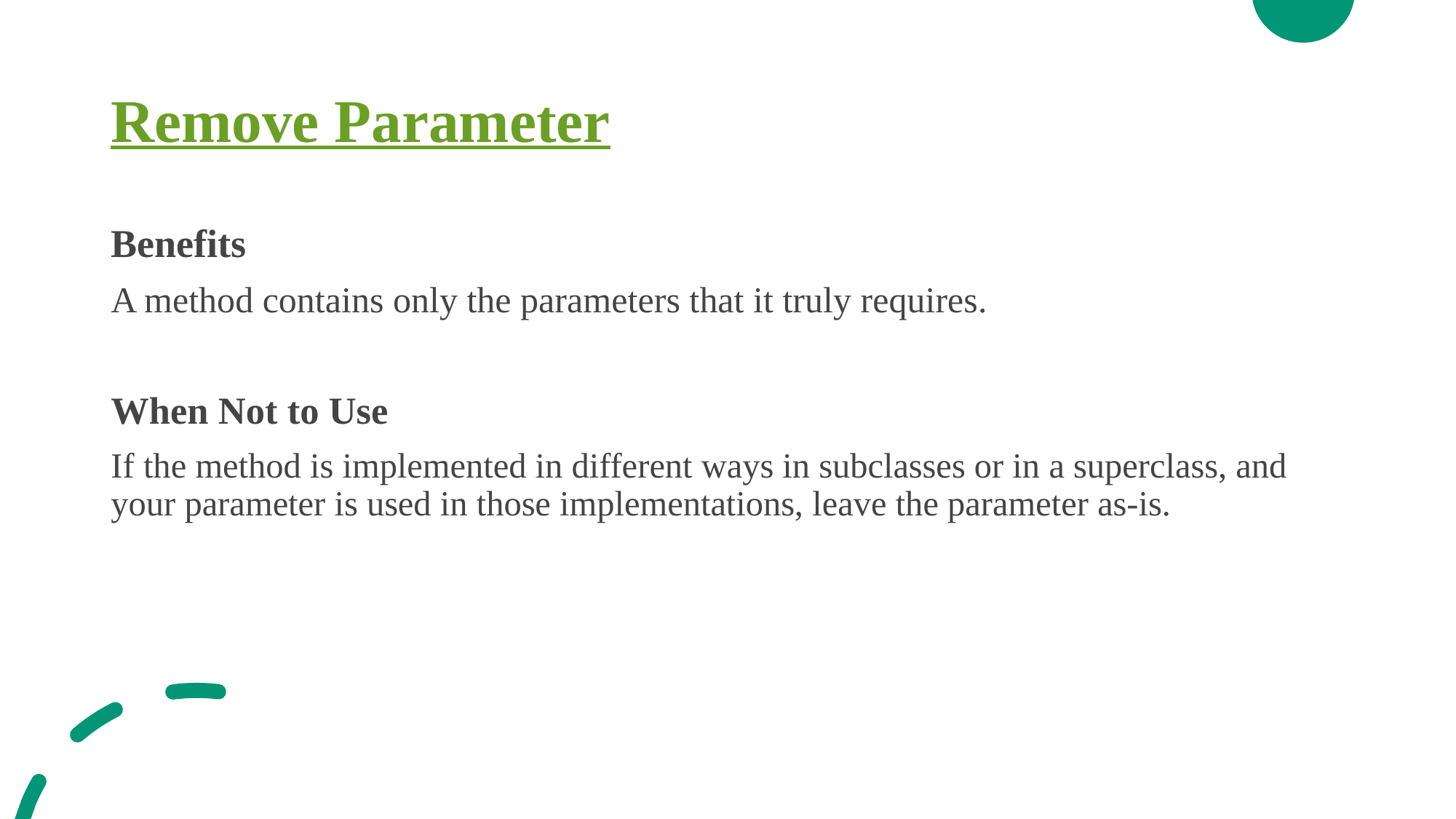

# Remove Parameter
Benefits
A method contains only the parameters that it truly requires.

When Not to Use
If the method is implemented in different ways in subclasses or in a superclass, and your parameter is used in those implementations, leave the parameter as-is.